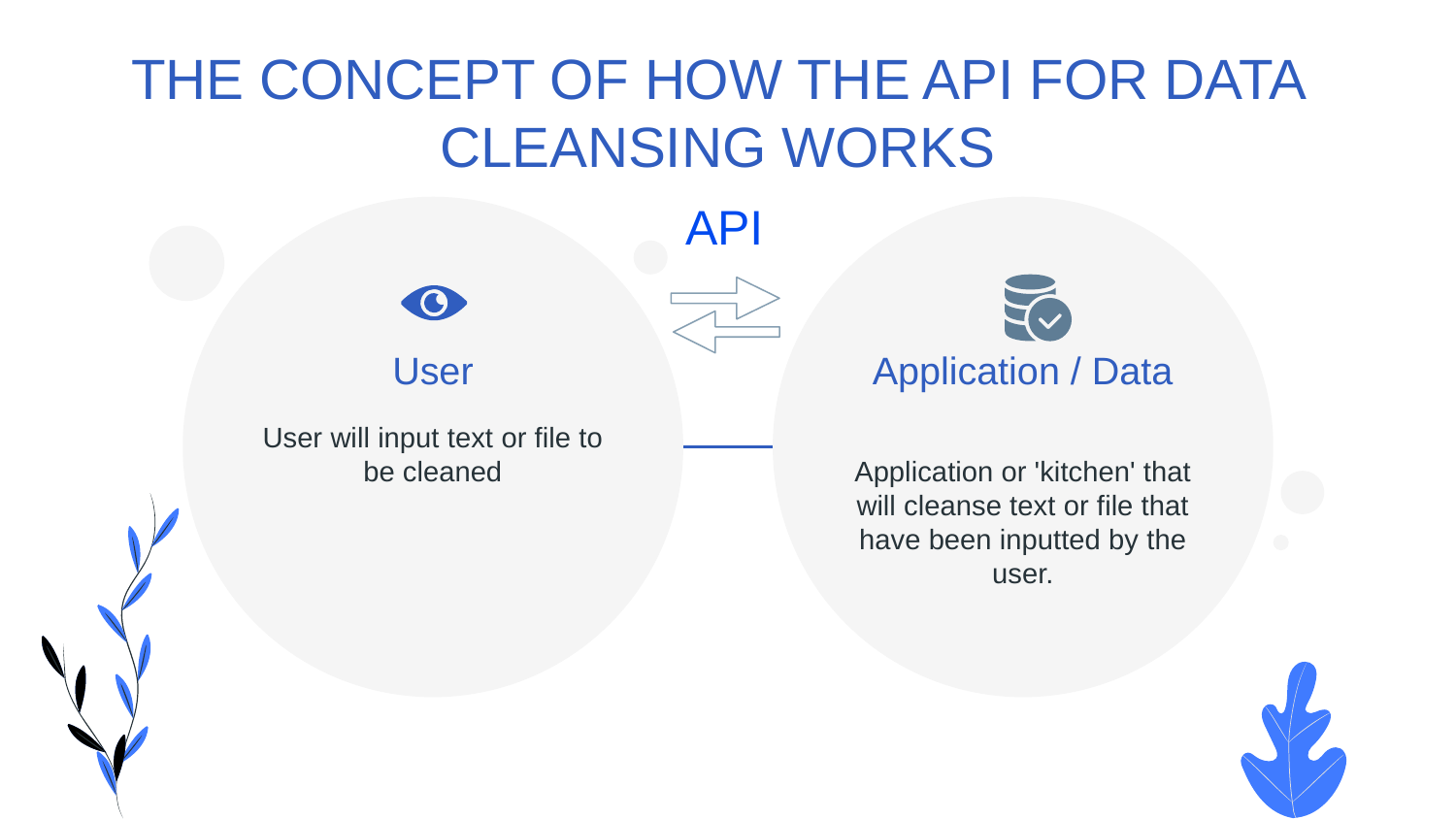

# THE CONCEPT OF HOW THE API FOR DATA CLEANSING WORKS
API

Application / Data
User
User will input text or file to be cleaned
Application or 'kitchen' that will cleanse text or file that have been inputted by the user.